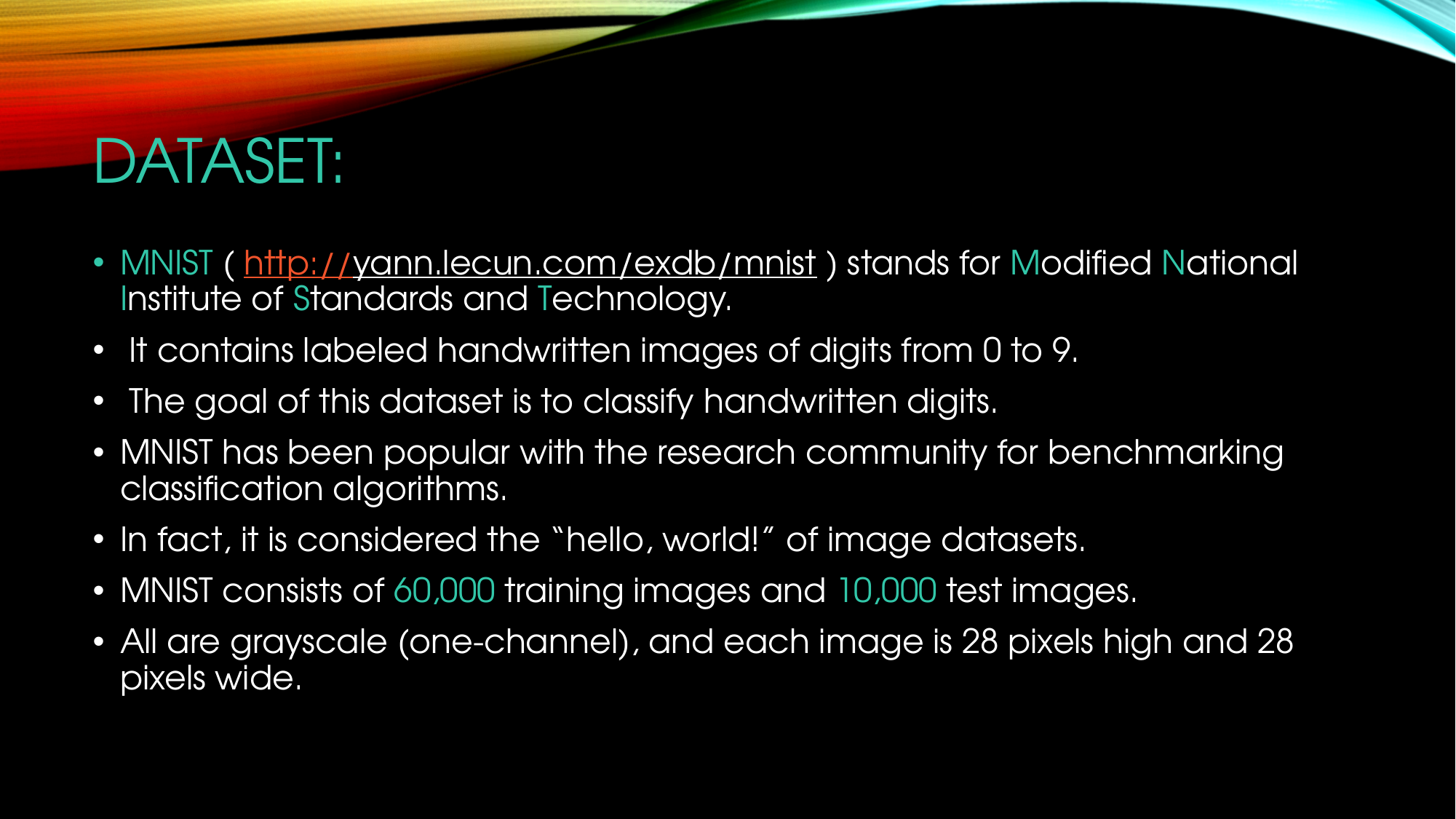

# Dataset:
MNIST ( http://yann.lecun.com/exdb/mnist ) stands for Modified National Institute of Standards and Technology.
 It contains labeled handwritten images of digits from 0 to 9.
 The goal of this dataset is to classify handwritten digits.
MNIST has been popular with the research community for benchmarking classification algorithms.
In fact, it is considered the “hello, world!” of image datasets.
MNIST consists of 60,000 training images and 10,000 test images.
All are grayscale (one-channel), and each image is 28 pixels high and 28 pixels wide.